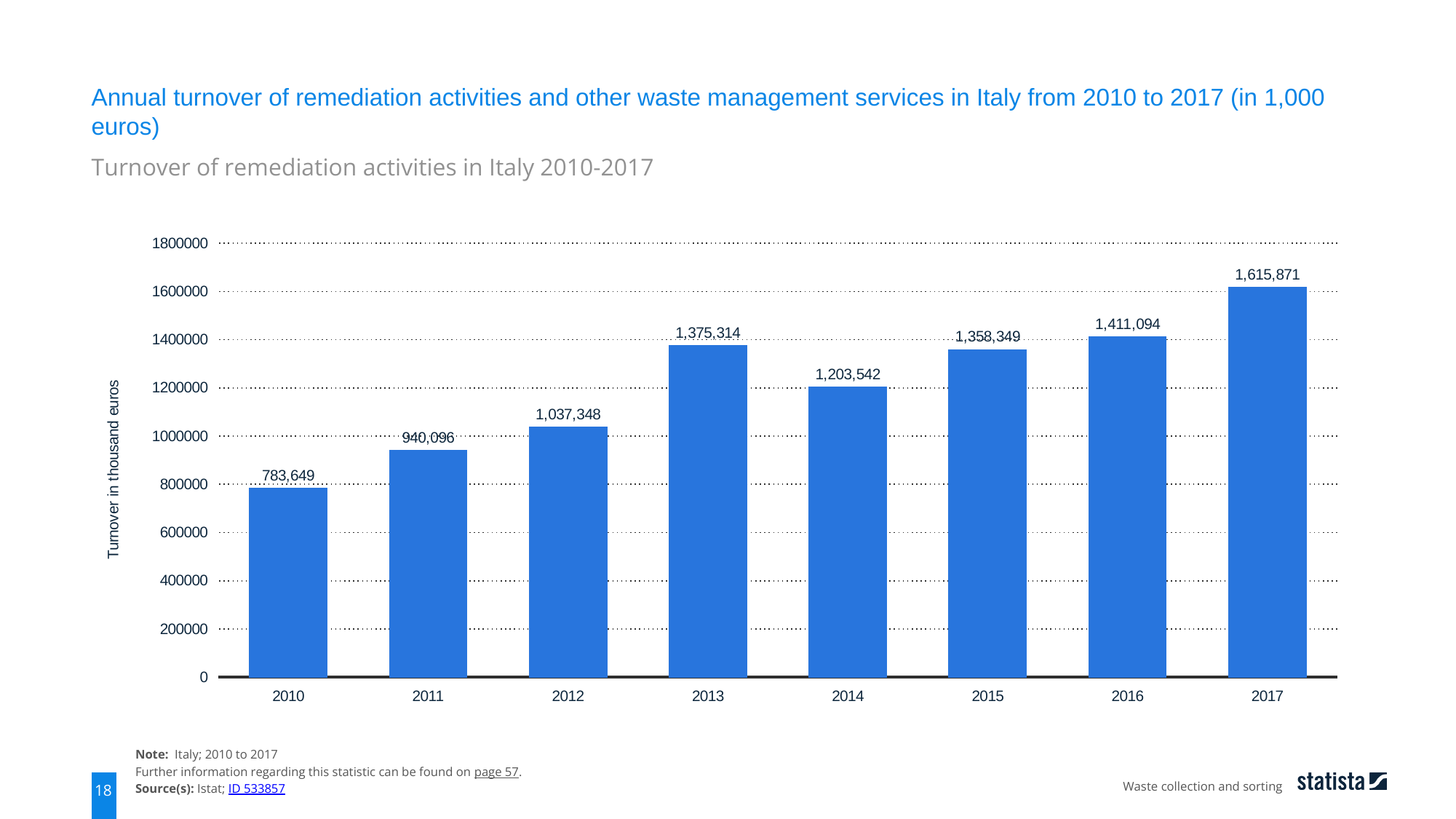

Annual turnover of remediation activities and other waste management services in Italy from 2010 to 2017 (in 1,000 euros)
Turnover of remediation activities in Italy 2010-2017

### Chart

| Category | data |
|---|---|
| 2010 | 783649.0 |
| 2011 | 940096.0 |
| 2012 | 1037348.0 |
| 2013 | 1375314.0 |
| 2014 | 1203542.0 |
| 2015 | 1358349.0 |
| 2016 | 1411094.0 |
| 2017 | 1615871.0 |
Note:  Italy; 2010 to 2017
Further information regarding this statistic can be found on page 57.
Source(s): Istat; ID 533857
Waste collection and sorting

18